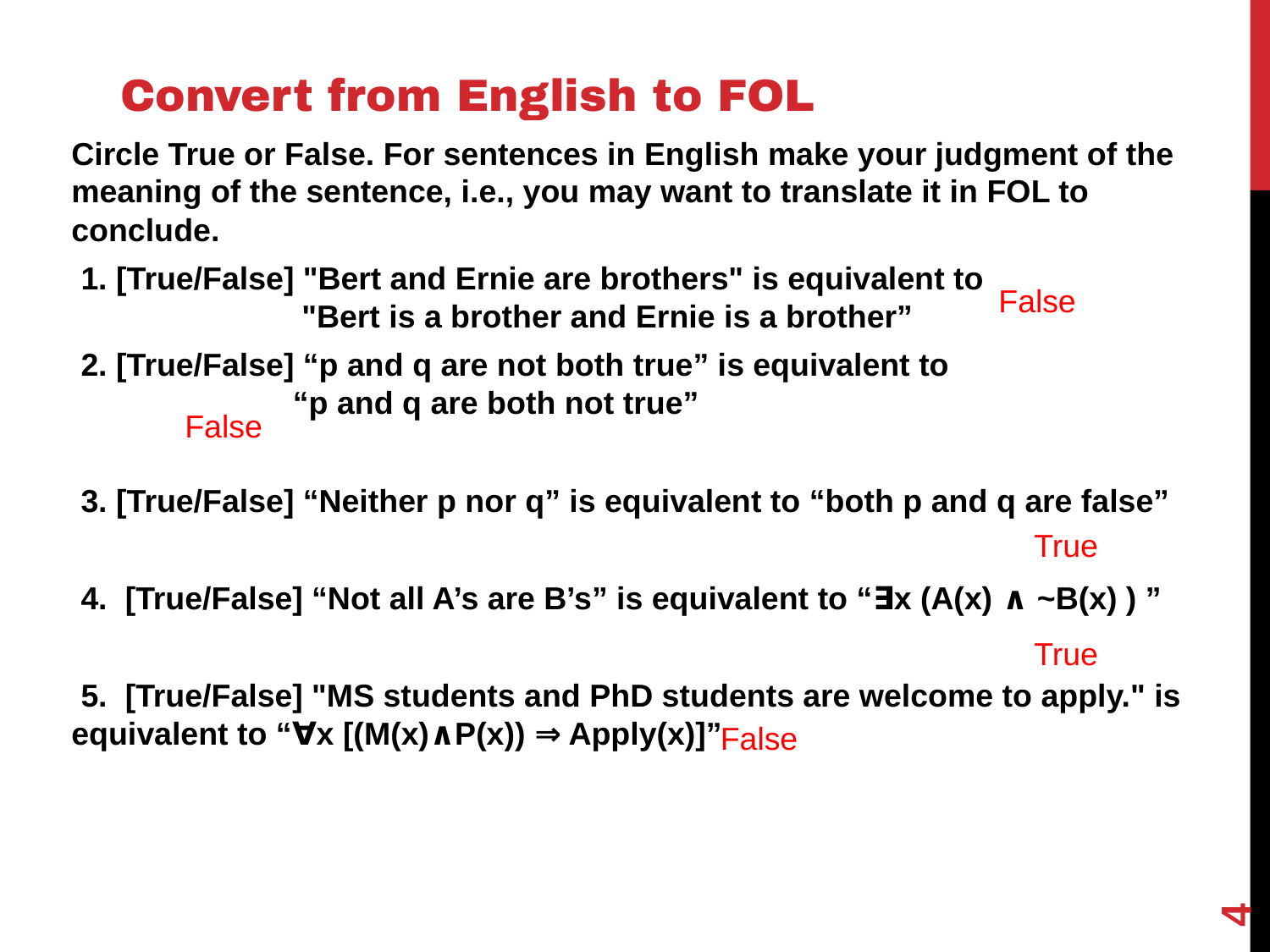

# Convert from English to FOL
Circle True or False. For sentences in English make your judgment of the meaning of the sentence, i.e., you may want to translate it in FOL to conclude.
1. [True/False] "Bert and Ernie are brothers" is equivalent to
                          "Bert is a brother and Ernie is a brother”
2. [True/False] “p and q are not both true” is equivalent to
                         “p and q are both not true”

3. [True/False] “Neither p nor q” is equivalent to “both p and q are false”

4.  [True/False] “Not all A’s are B’s” is equivalent to “∃x (A(x) ∧ ~B(x) ) ”

5.  [True/False] "MS students and PhD students are welcome to apply." is equivalent to “∀x [(M(x)∧P(x)) ⇒ Apply(x)]”
False
False
True
True
False
4